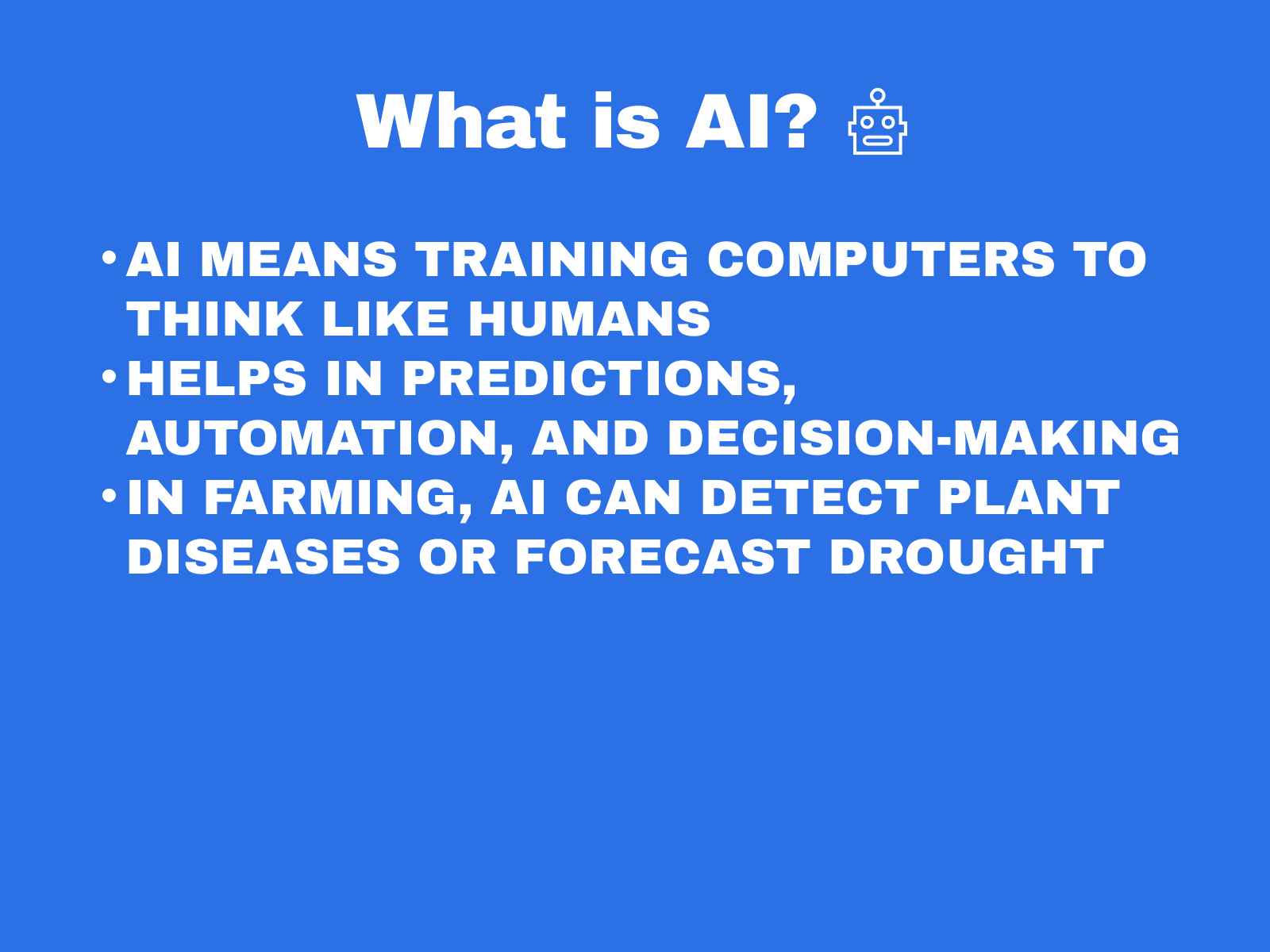

What is AI? 🤖
AI MEANS TRAINING COMPUTERS TO THINK LIKE HUMANS
HELPS IN PREDICTIONS, AUTOMATION, AND DECISION-MAKING
IN FARMING, AI CAN DETECT PLANT DISEASES OR FORECAST DROUGHT